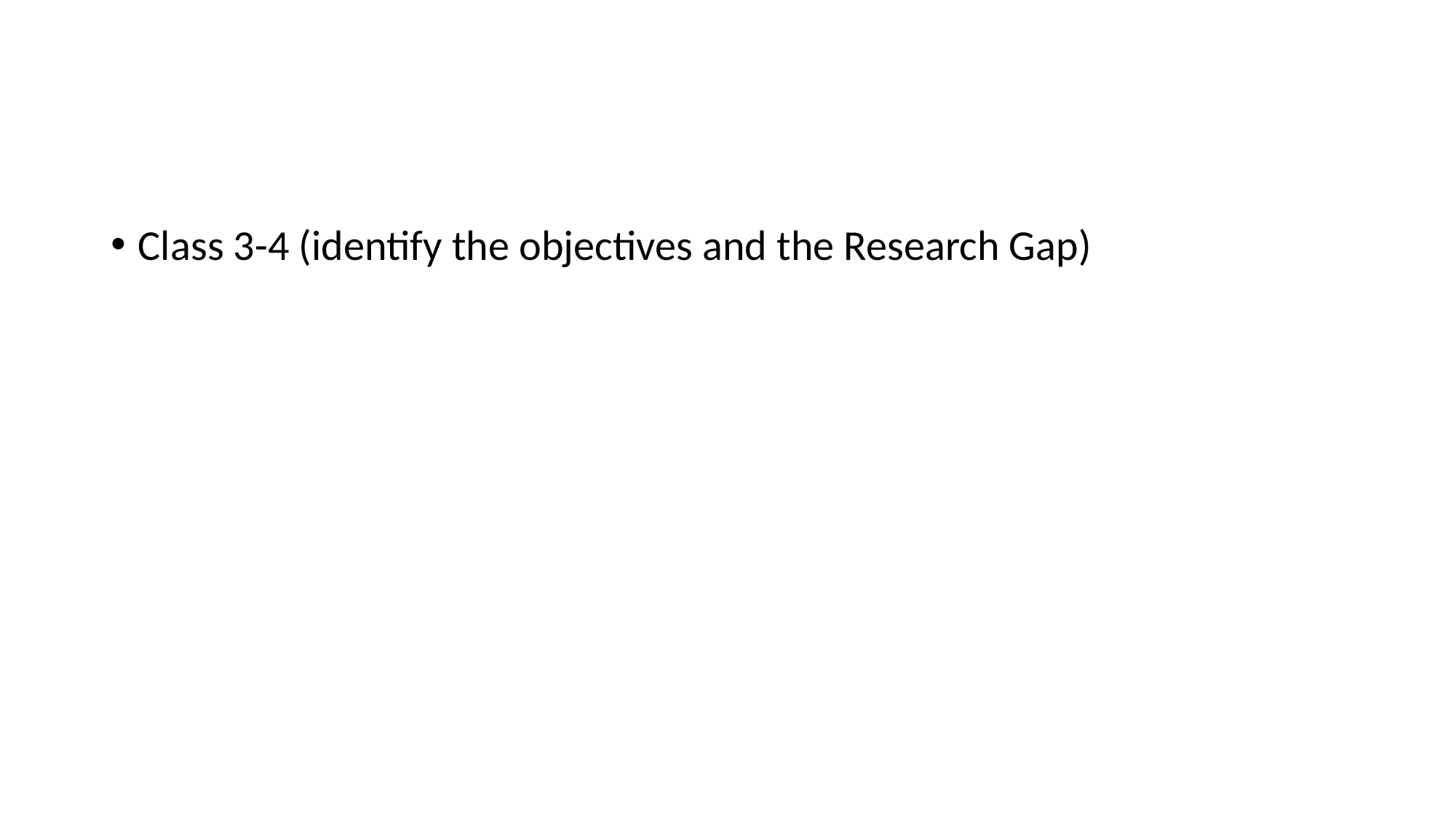

Class 3-4 (identify the objectives and the Research Gap)